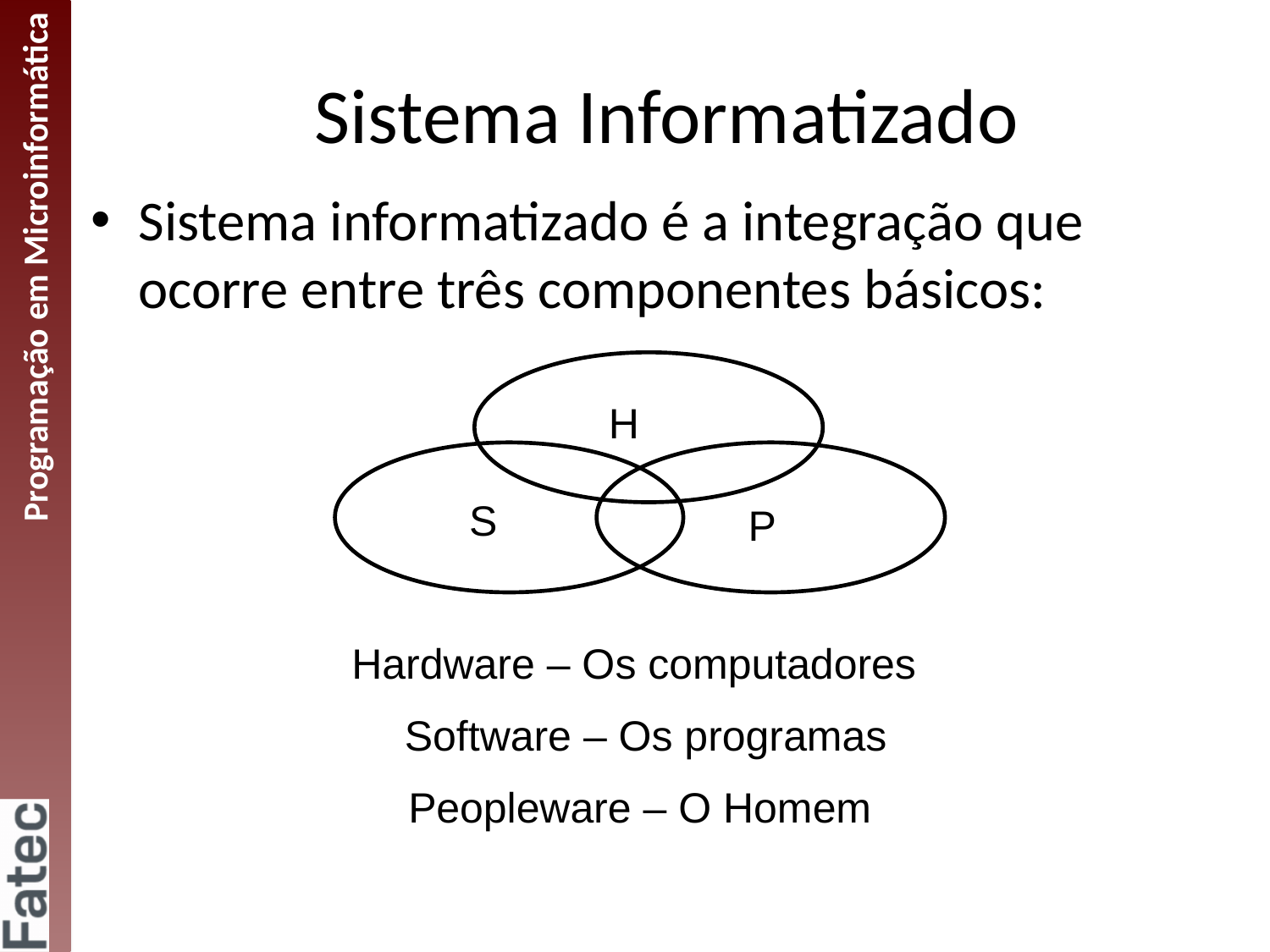

# Sistema Informatizado
Sistema informatizado é a integração que ocorre entre três componentes básicos:

H

S
P
Hardware – Os computadores
 Software – Os programas
Peopleware – O Homem